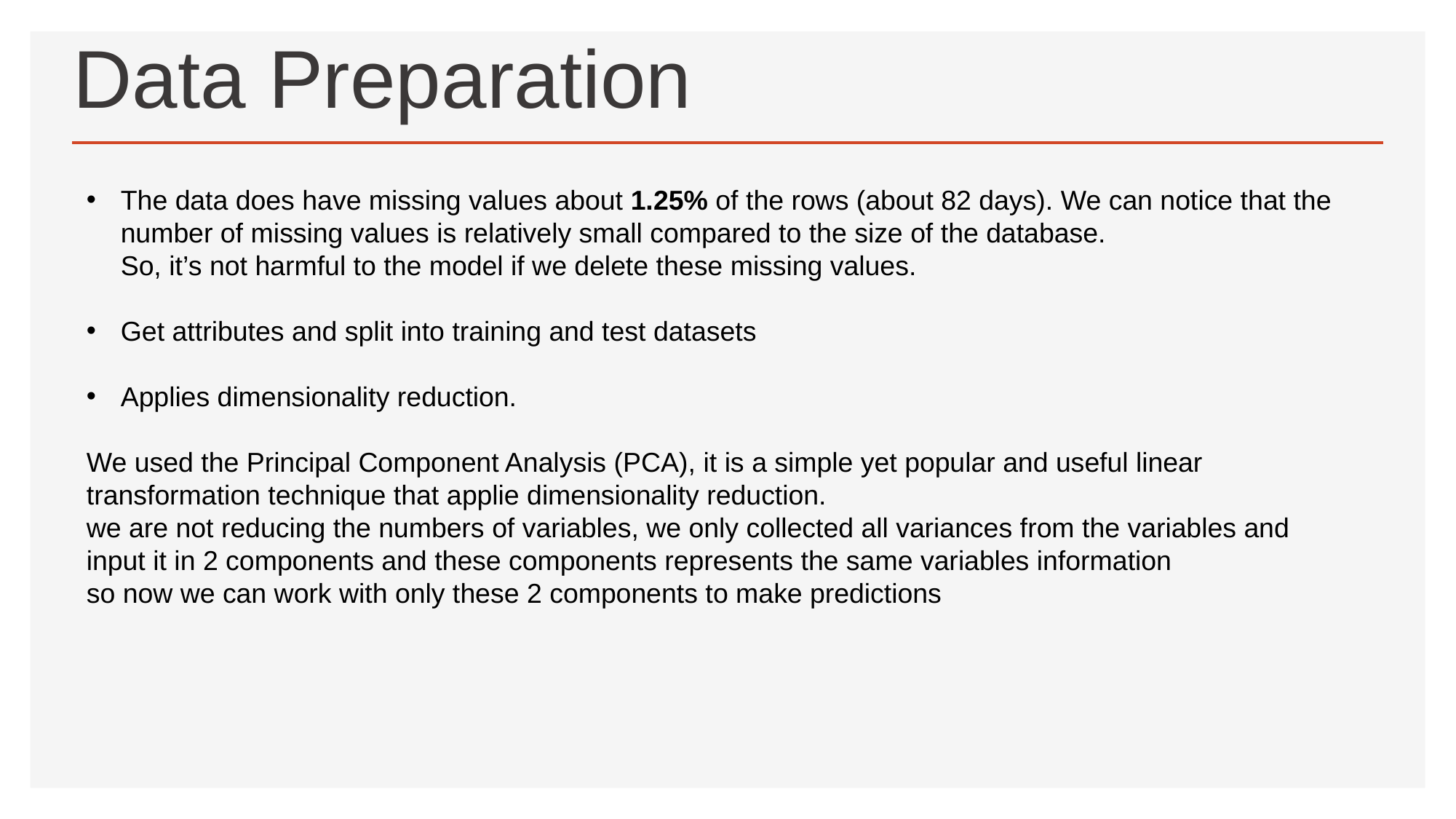

# Data Preparation
The data does have missing values about 1.25% of the rows (about 82 days). We can notice that the number of missing values is relatively small compared to the size of the database.
So, it’s not harmful to the model if we delete these missing values.

Get attributes and split into training and test datasets

Applies dimensionality reduction.

We used the Principal Component Analysis (PCA), it is a simple yet popular and useful linear transformation technique that applie dimensionality reduction.
we are not reducing the numbers of variables, we only collected all variances from the variables and input it in 2 components and these components represents the same variables information
so now we can work with only these 2 components to make predictions